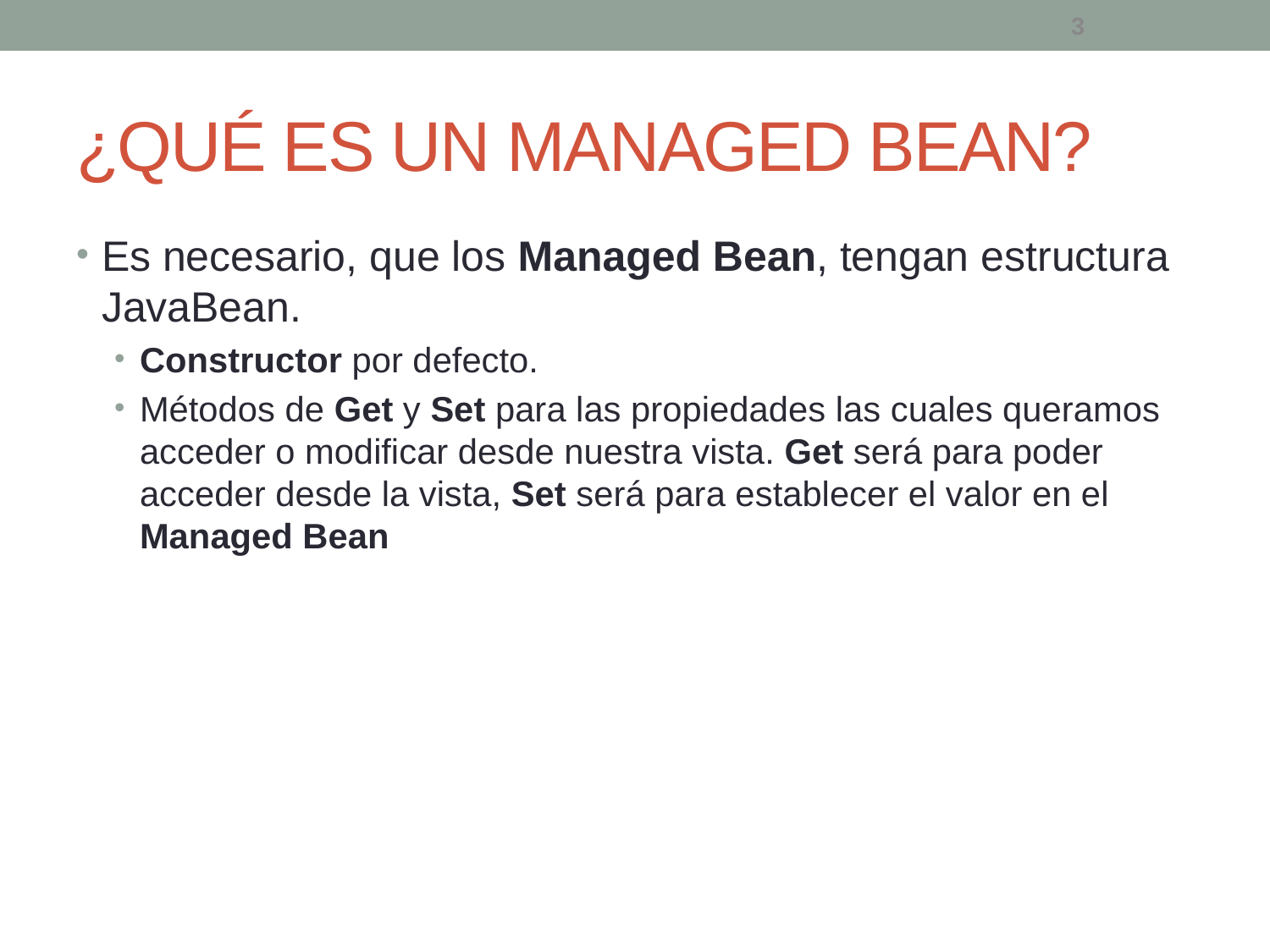

3
# ¿QUÉ ES UN MANAGED BEAN?
Es necesario, que los Managed Bean, tengan estructura JavaBean.
Constructor por defecto.
Métodos de Get y Set para las propiedades las cuales queramos acceder o modificar desde nuestra vista. Get será para poder acceder desde la vista, Set será para establecer el valor en el Managed Bean